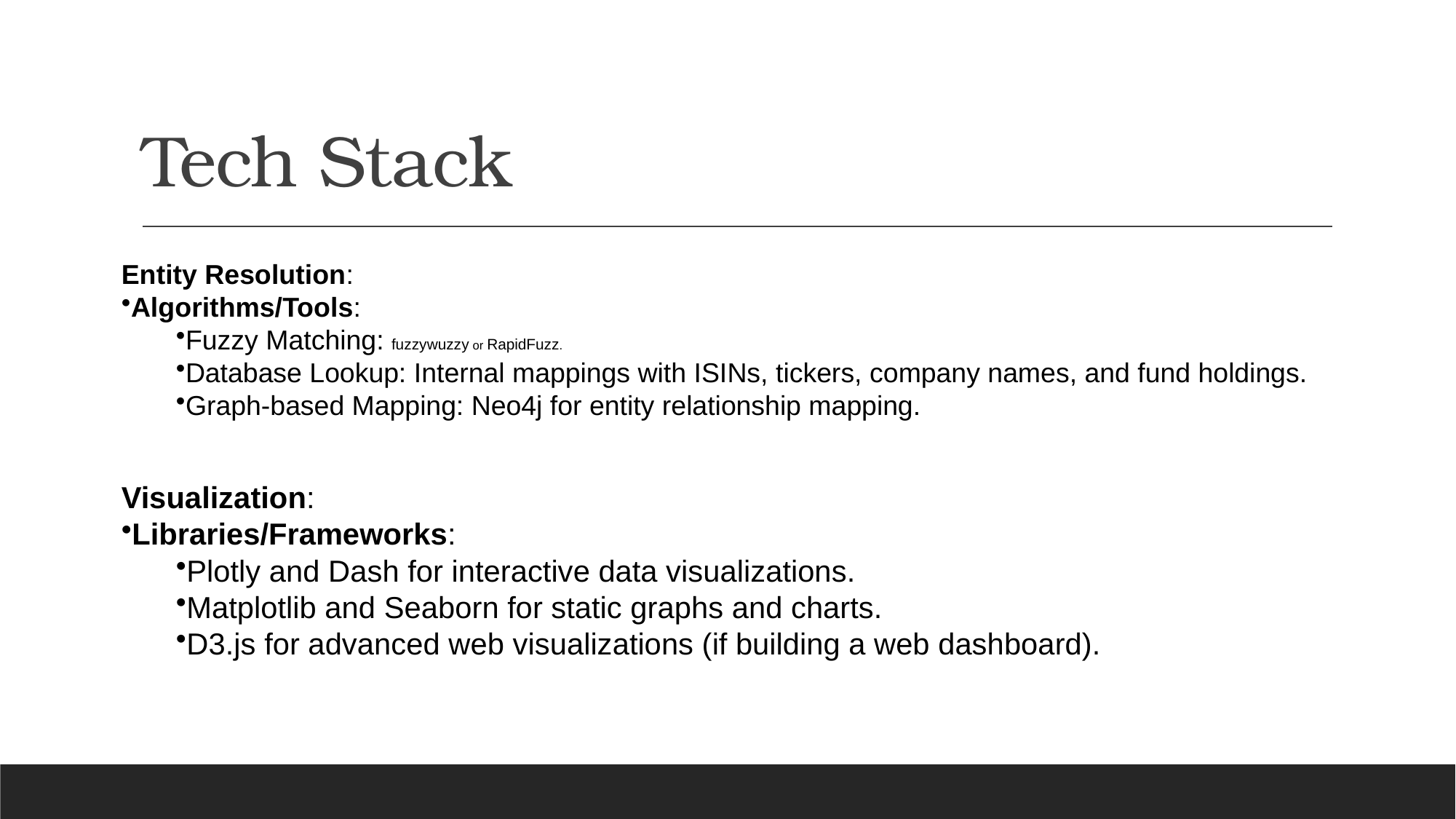

# Tech Stack

Entity Resolution:
Algorithms/Tools:
Fuzzy Matching: fuzzywuzzy or RapidFuzz.
Database Lookup: Internal mappings with ISINs, tickers, company names, and fund holdings.
Graph-based Mapping: Neo4j for entity relationship mapping.

Visualization:
Libraries/Frameworks:
Plotly and Dash for interactive data visualizations.
Matplotlib and Seaborn for static graphs and charts.
D3.js for advanced web visualizations (if building a web dashboard).